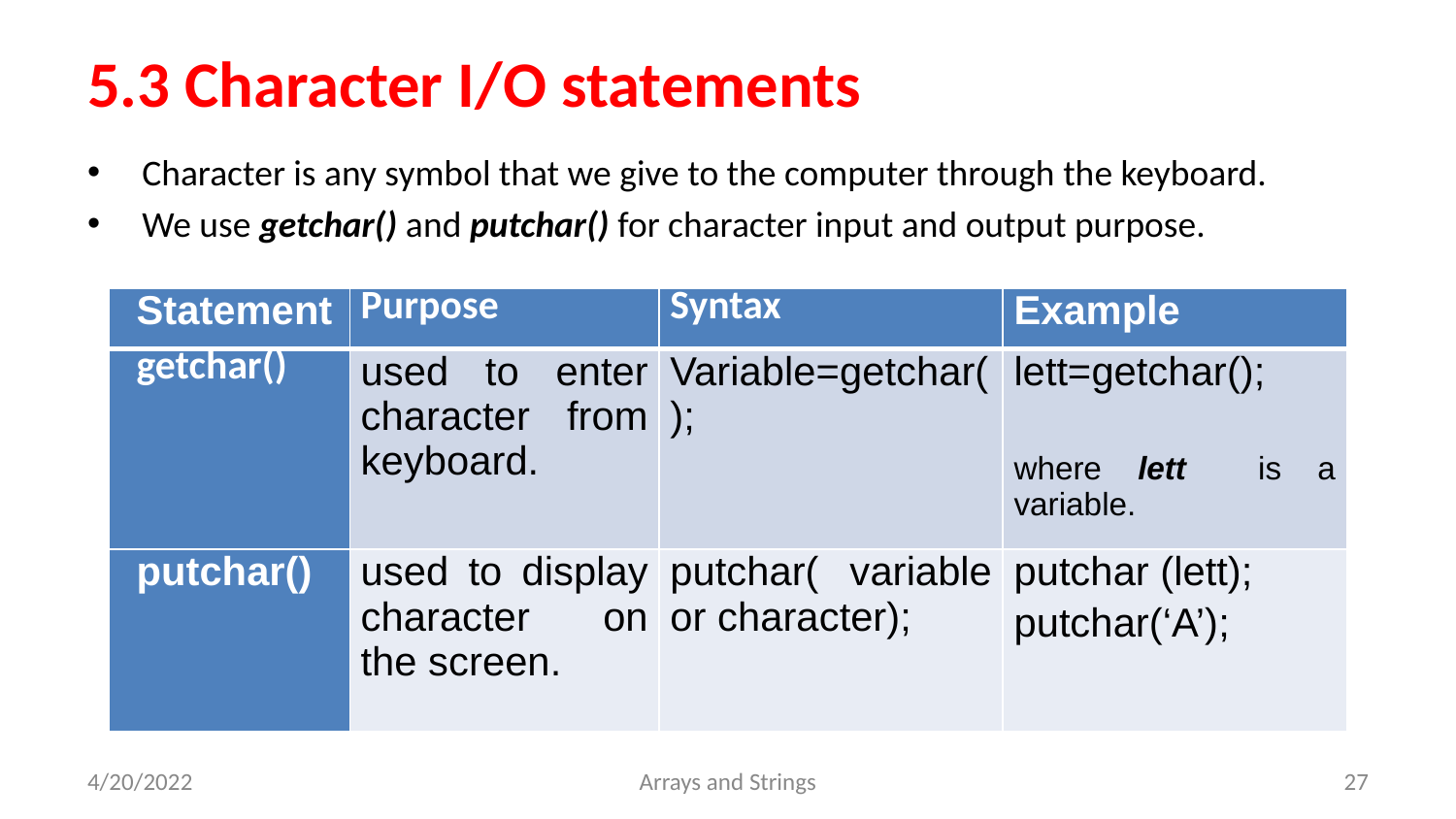

# 5.3 Character I/O statements
Character is any symbol that we give to the computer through the keyboard.
We use getchar() and putchar() for character input and output purpose.

| Statement | Purpose | Syntax | Example |
| --- | --- | --- | --- |
| getchar() | used to enter character from keyboard. | Variable=getchar(); | lett=getchar();   where lett is a variable. |
| putchar() | used to display character on the screen. | putchar( variable or character); | putchar (lett); putchar(‘A’); |
4/20/2022
Arrays and Strings
27